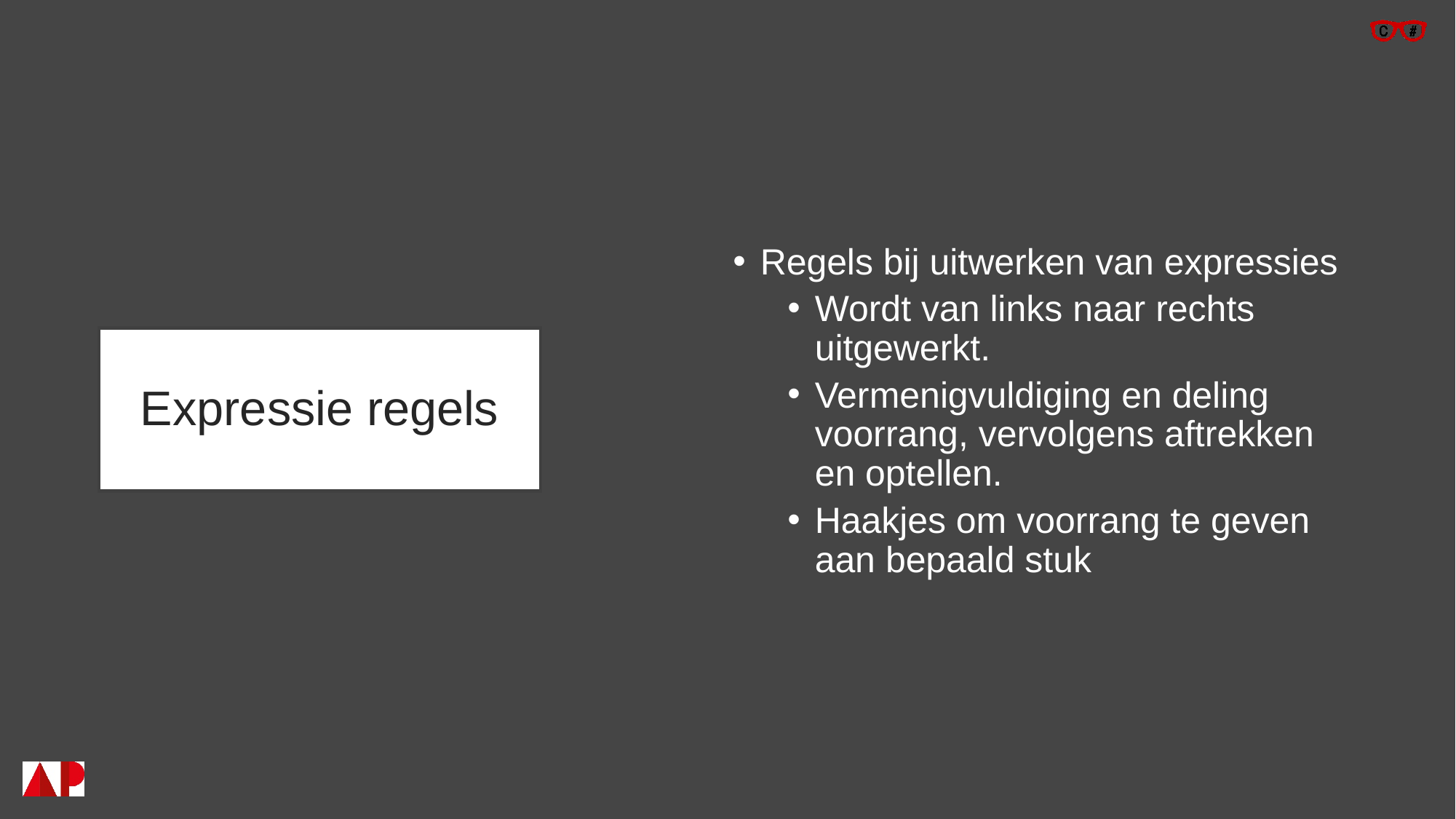

Regels bij uitwerken van expressies
Wordt van links naar rechts uitgewerkt.
Vermenigvuldiging en deling voorrang, vervolgens aftrekken en optellen.
Haakjes om voorrang te geven aan bepaald stuk

# Expressie regels